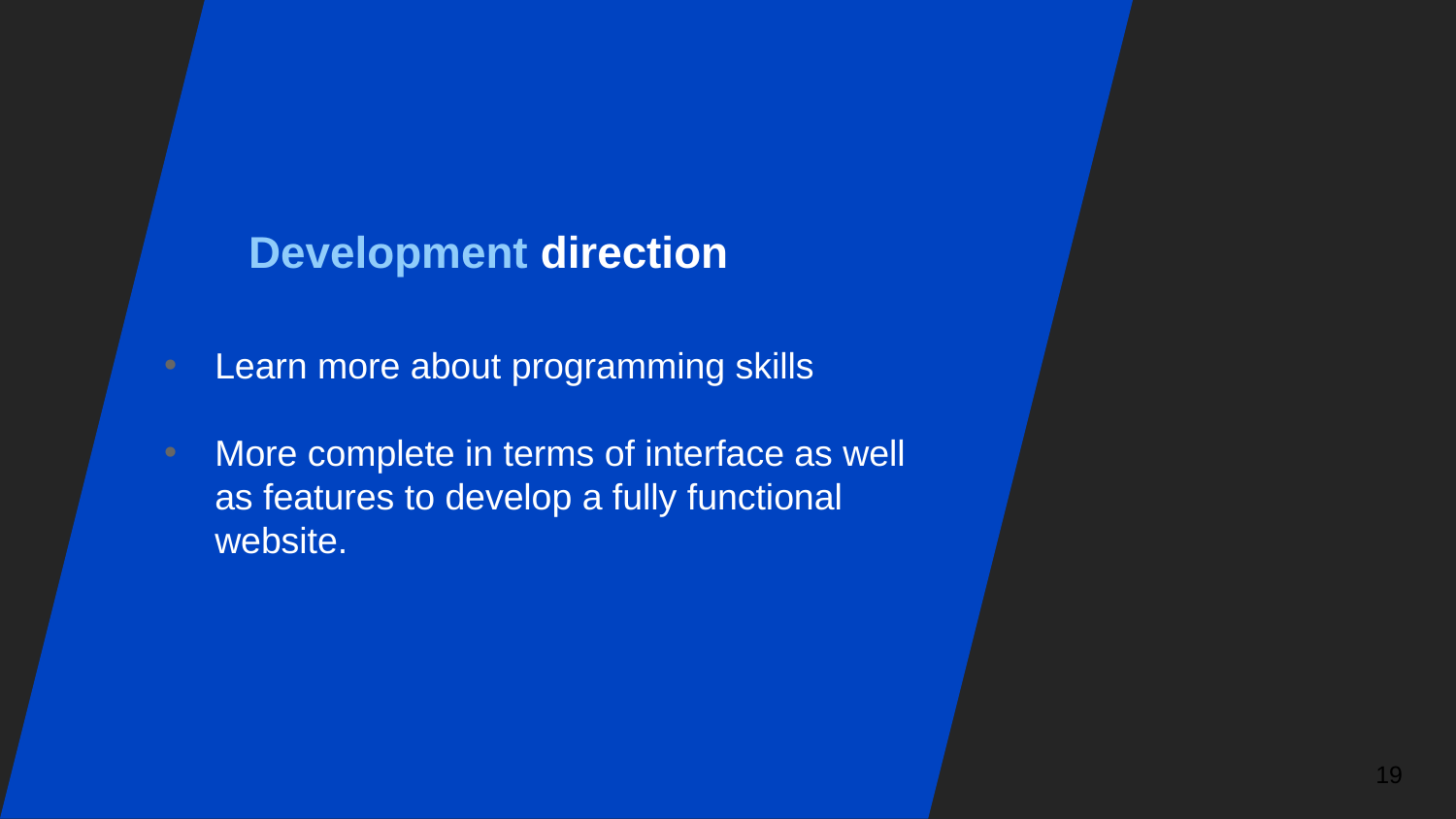

# Development direction
Learn more about programming skills

More complete in terms of interface as well as features to develop a fully functional website.

19